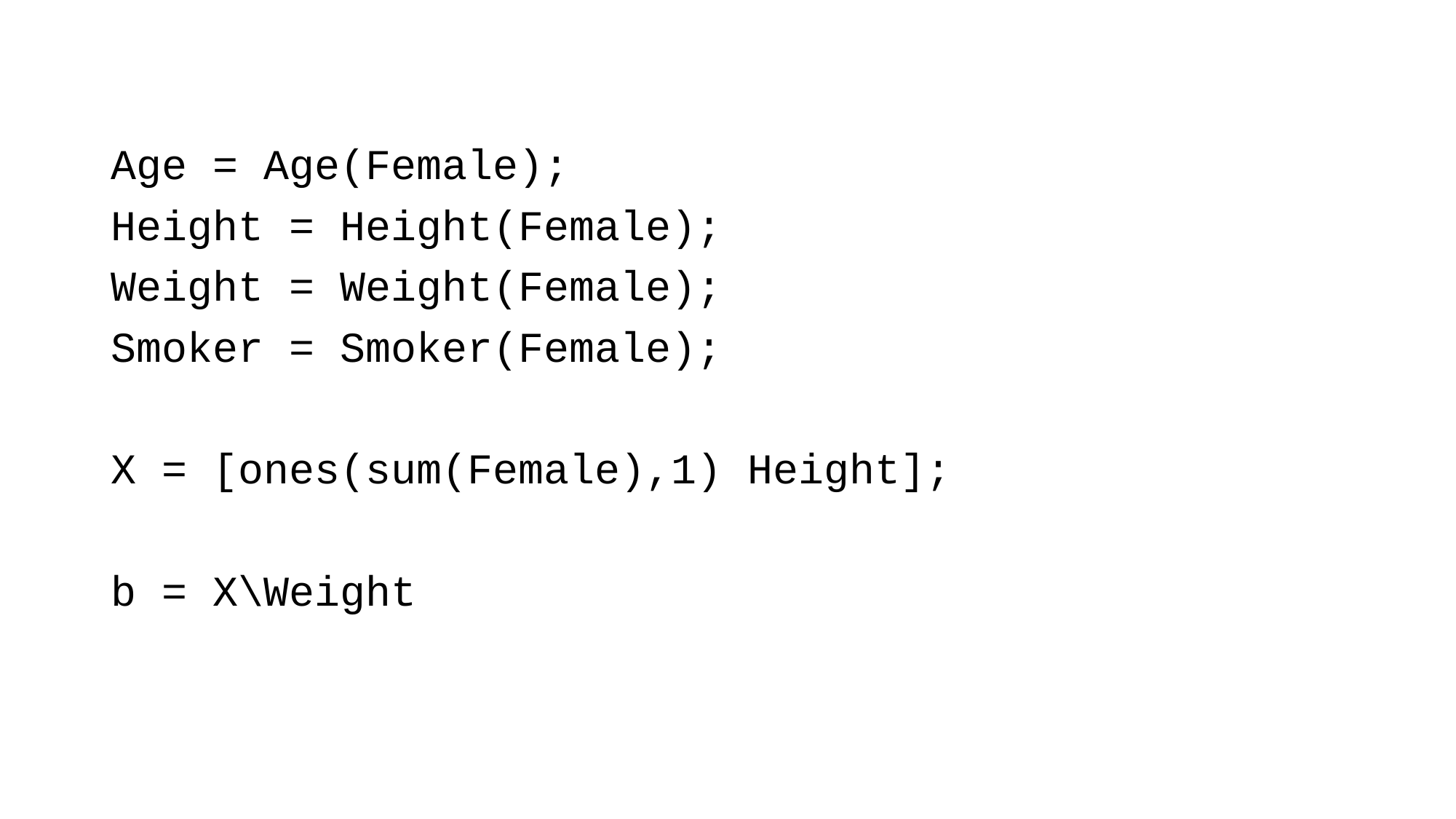

Age = Age(Female);
Height = Height(Female);
Weight = Weight(Female);
Smoker = Smoker(Female);

X = [ones(sum(Female),1) Height];

b = X\Weight